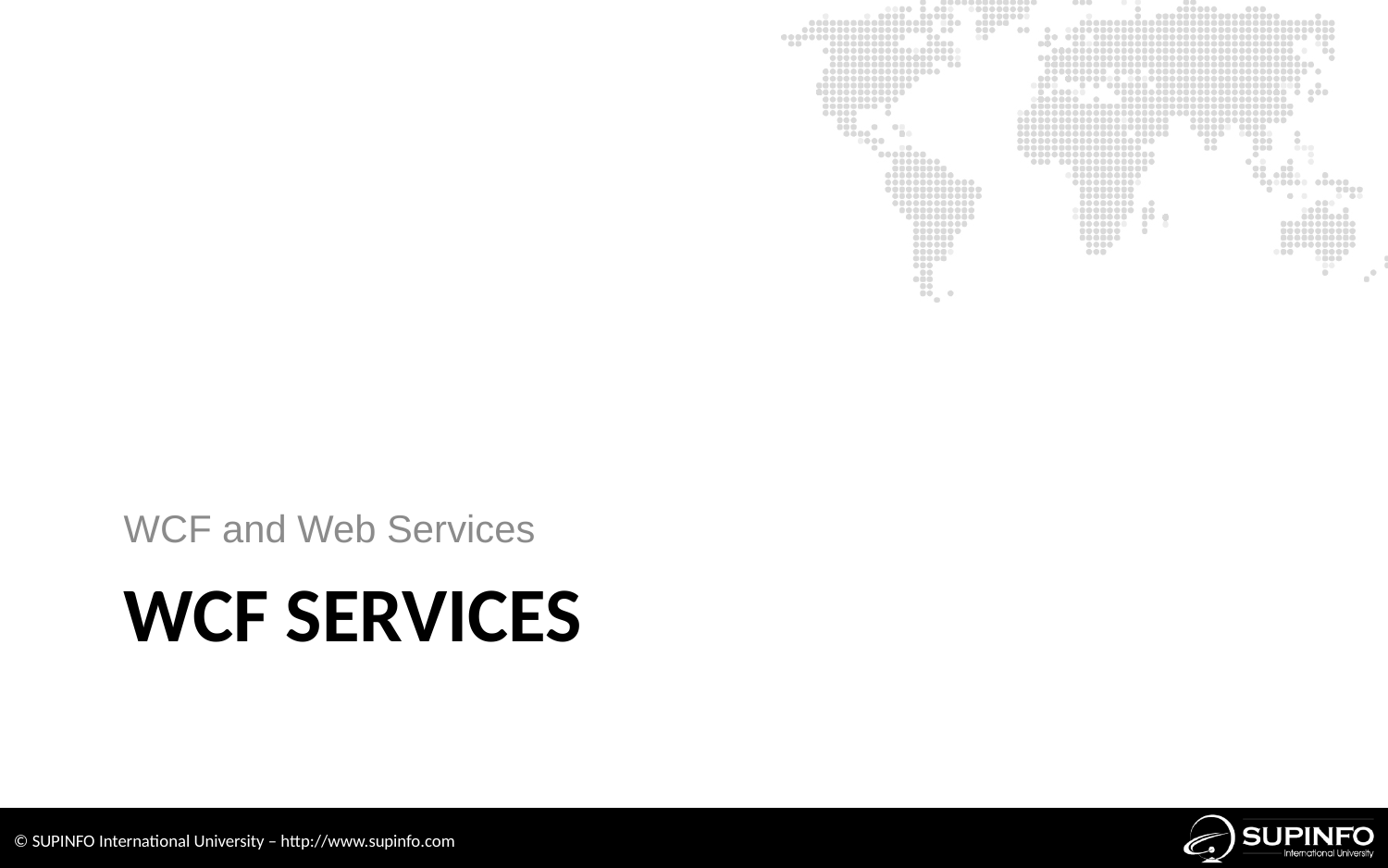

WCF and Web Services
# WCF Services